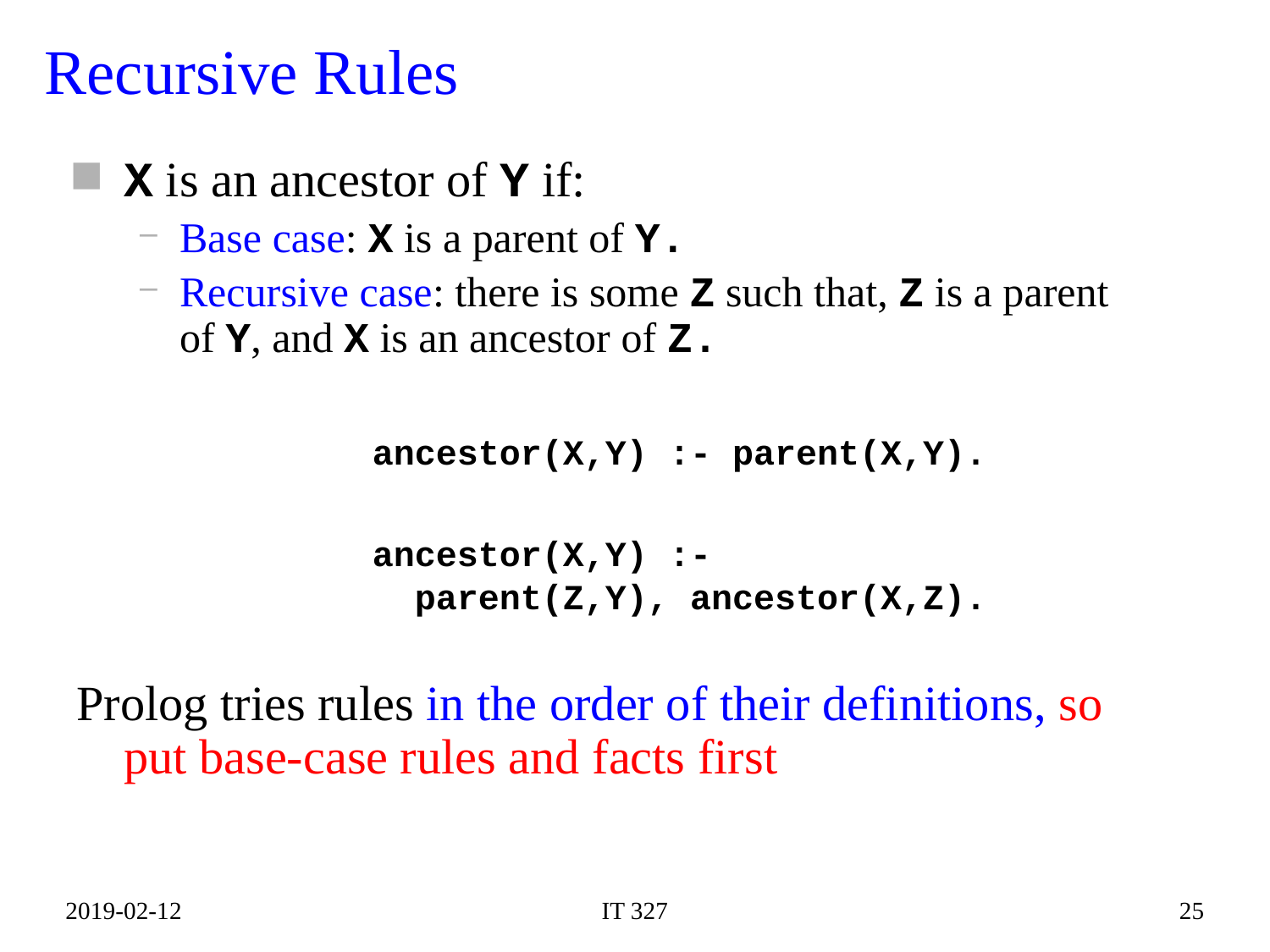

# Recursive Rules
X is an ancestor of Y if:
Base case: X is a parent of Y.
Recursive case: there is some Z such that, Z is a parent of Y, and X is an ancestor of Z.

Prolog tries rules in the order of their definitions, so put base-case rules and facts first
ancestor(X,Y) :- parent(X,Y).
ancestor(X,Y) :-
  parent(Z,Y), ancestor(X,Z).
2019-02-12
IT 327
25